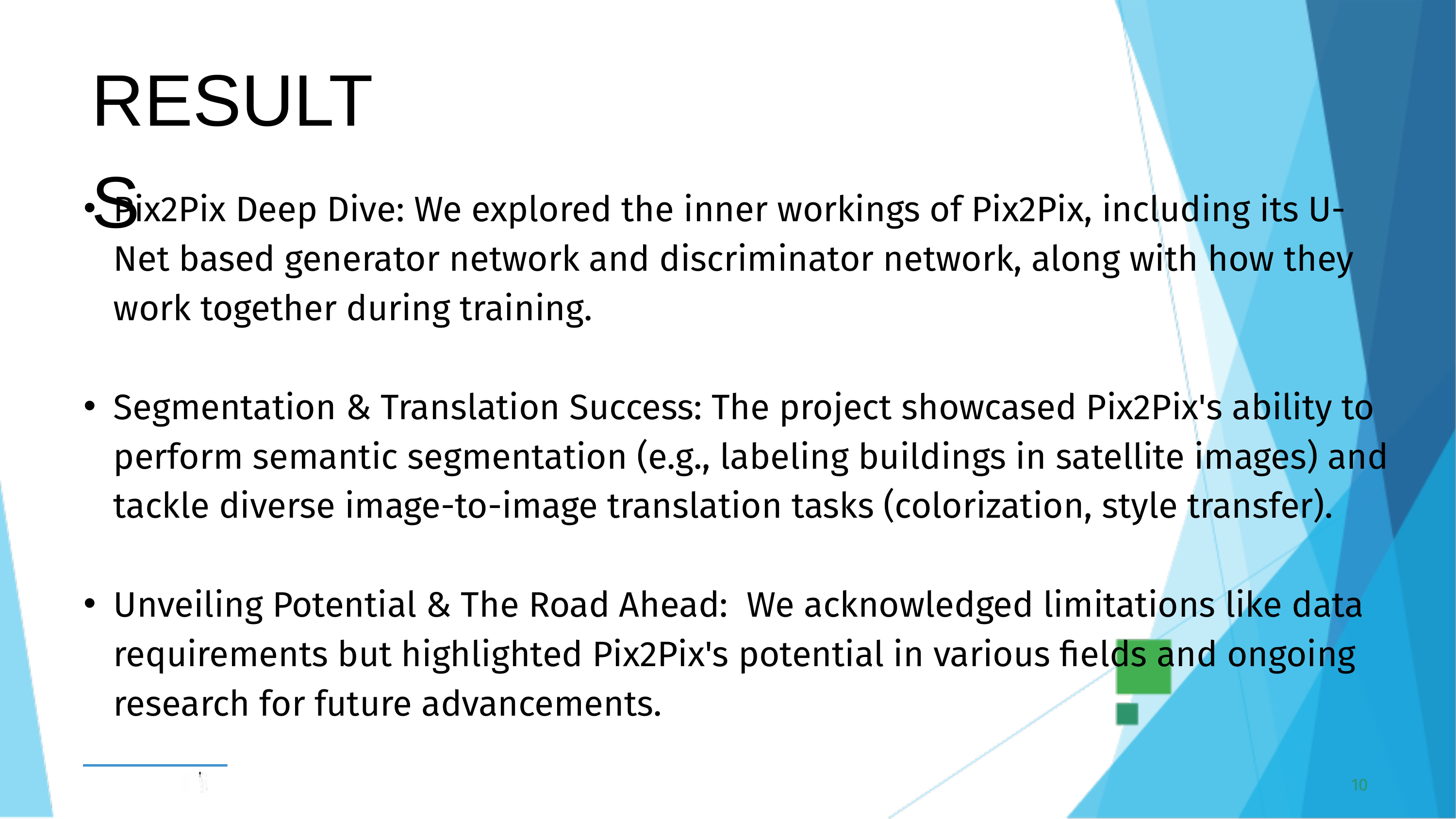

RESULTS
Pix2Pix Deep Dive: We explored the inner workings of Pix2Pix, including its U-Net based generator network and discriminator network, along with how they work together during training.

Segmentation & Translation Success: The project showcased Pix2Pix's ability to perform semantic segmentation (e.g., labeling buildings in satellite images) and tackle diverse image-to-image translation tasks (colorization, style transfer).

Unveiling Potential & The Road Ahead:  We acknowledged limitations like data requirements but highlighted Pix2Pix's potential in various fields and ongoing research for future advancements.

10